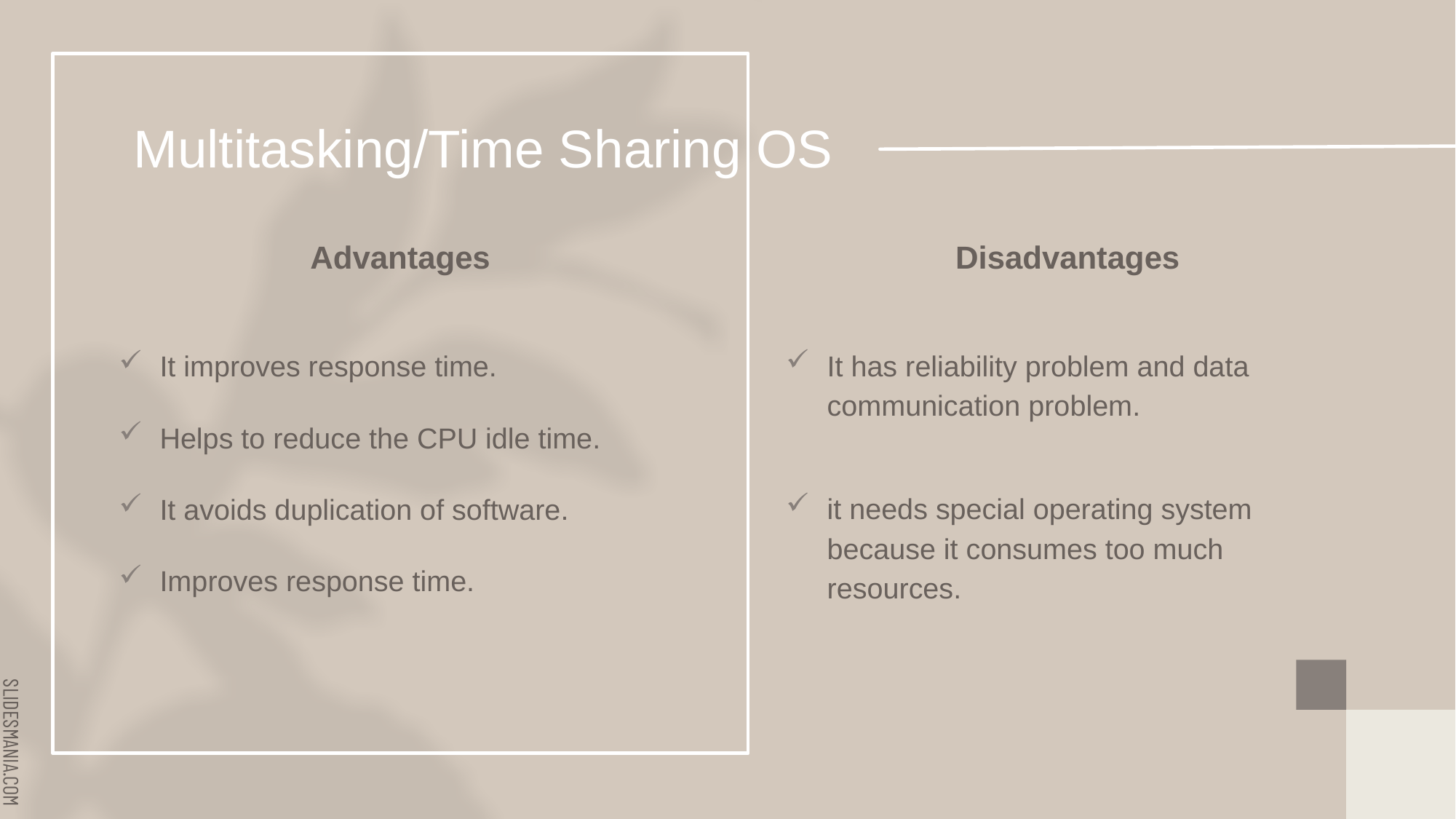

# Multitasking/Time Sharing OS
Advantages
Disadvantages
It has reliability problem and data communication problem.
it needs special operating system because it consumes too much resources.

It improves response time.
Helps to reduce the CPU idle time.
It avoids duplication of software.
Improves response time.